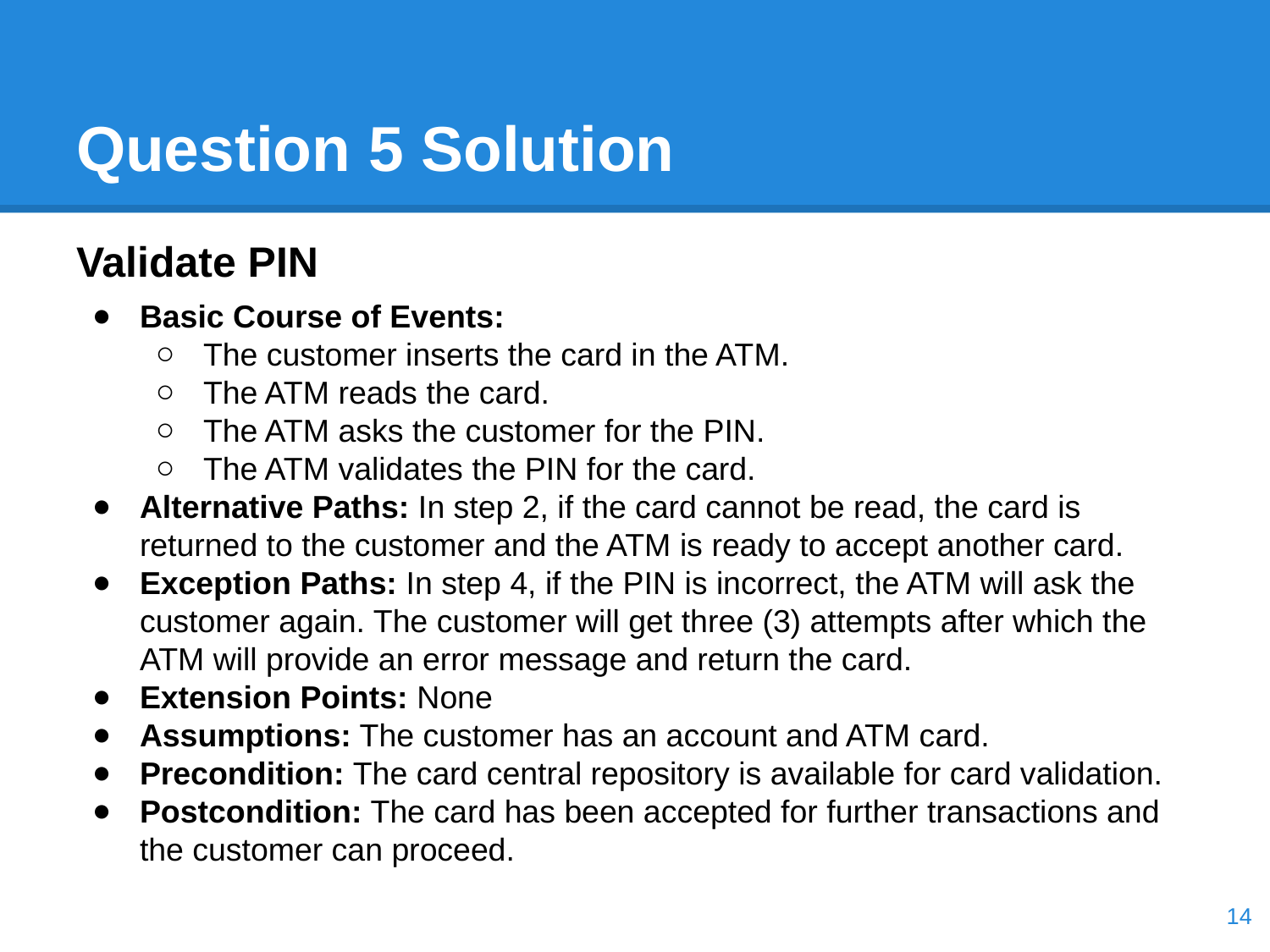

# Question 5 Solution
Validate PIN
Basic Course of Events:
The customer inserts the card in the ATM.
The ATM reads the card.
The ATM asks the customer for the PIN.
The ATM validates the PIN for the card.
Alternative Paths: In step 2, if the card cannot be read, the card is returned to the customer and the ATM is ready to accept another card.
Exception Paths: In step 4, if the PIN is incorrect, the ATM will ask the customer again. The customer will get three (3) attempts after which the ATM will provide an error message and return the card.
Extension Points: None
Assumptions: The customer has an account and ATM card.
Precondition: The card central repository is available for card validation.
Postcondition: The card has been accepted for further transactions and the customer can proceed.
14